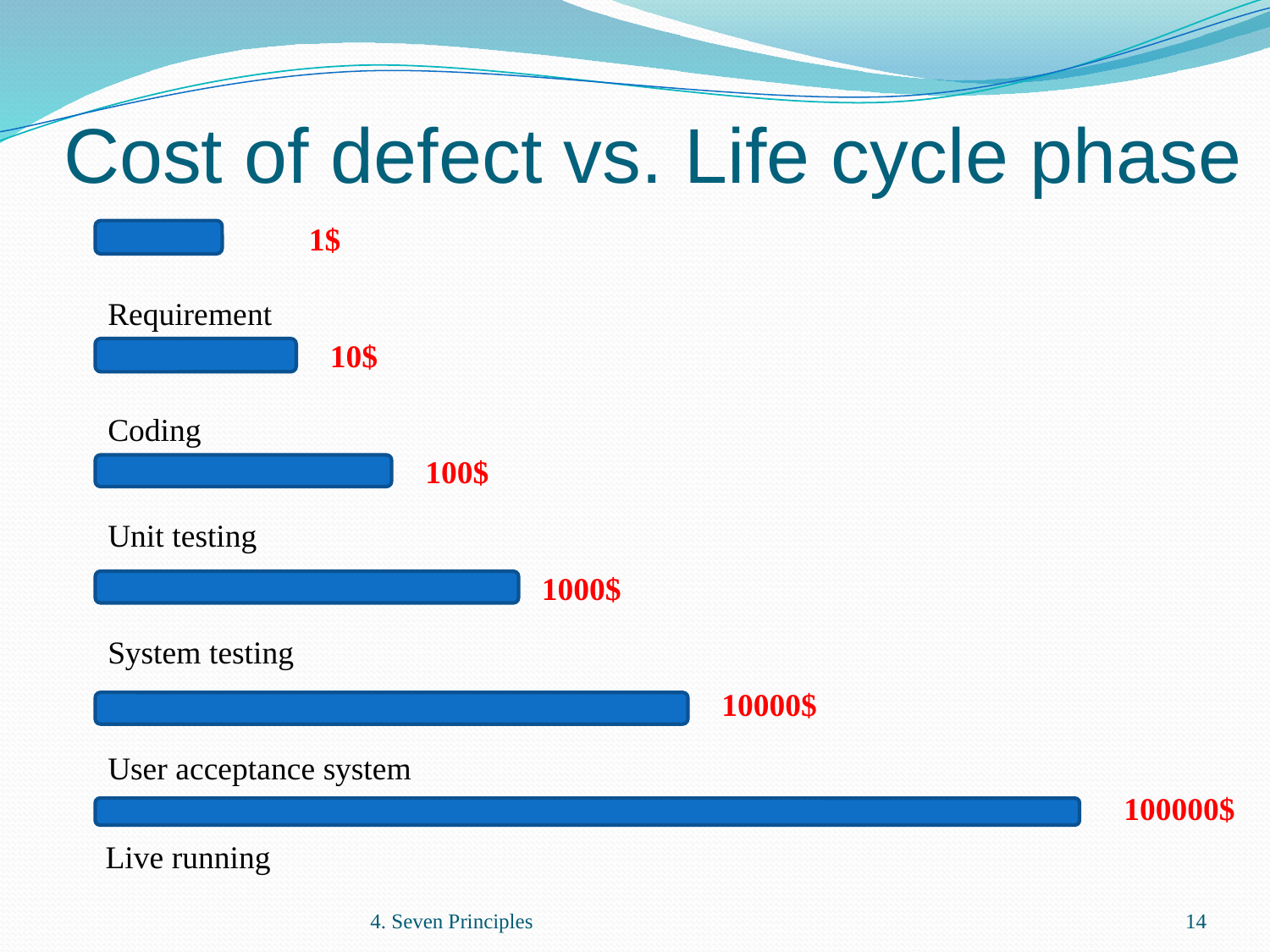

# Cost of defect vs. Life cycle phase
1$

Requirement
10$

Coding
100$

Unit testing
1000$

System testing
10000$

User acceptance system
100000$

Live running
4. Seven Principles
14